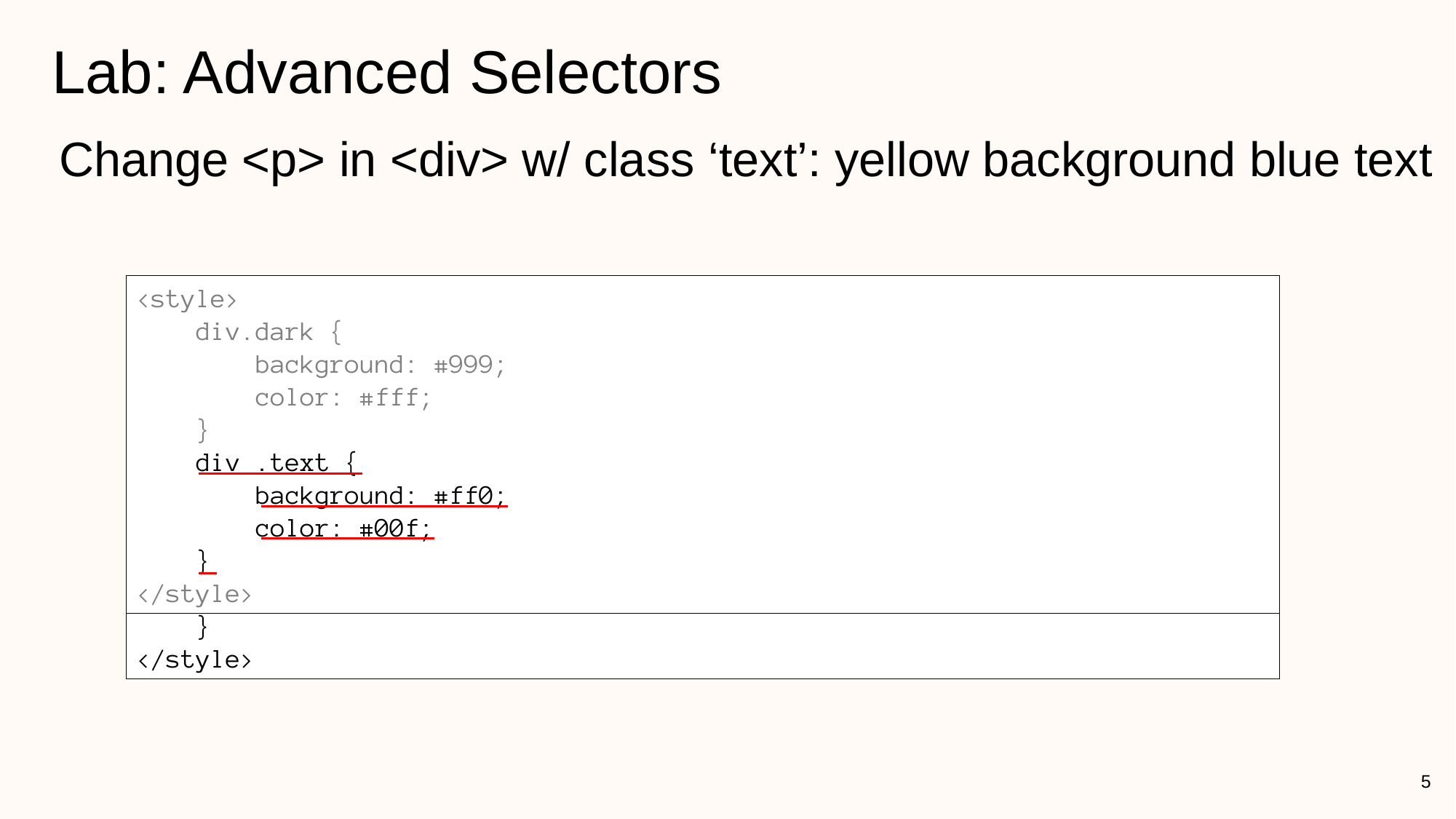

# Lab: Advanced Selectors
Change <p> in <div> w/ class ‘text’: yellow background blue text
<style>
    section {
        width: 150px;
        height: 70px;
        background: red;
        margin: 1em auto;
    }
    div.dark {
        background: #999;
        color: #fff;
    }
</style>
<style>
    div.dark {
        background: #999;
        color: #fff;
    }
    div .text {
        background: #ff0;
        color: #00f;
    }
</style>
5